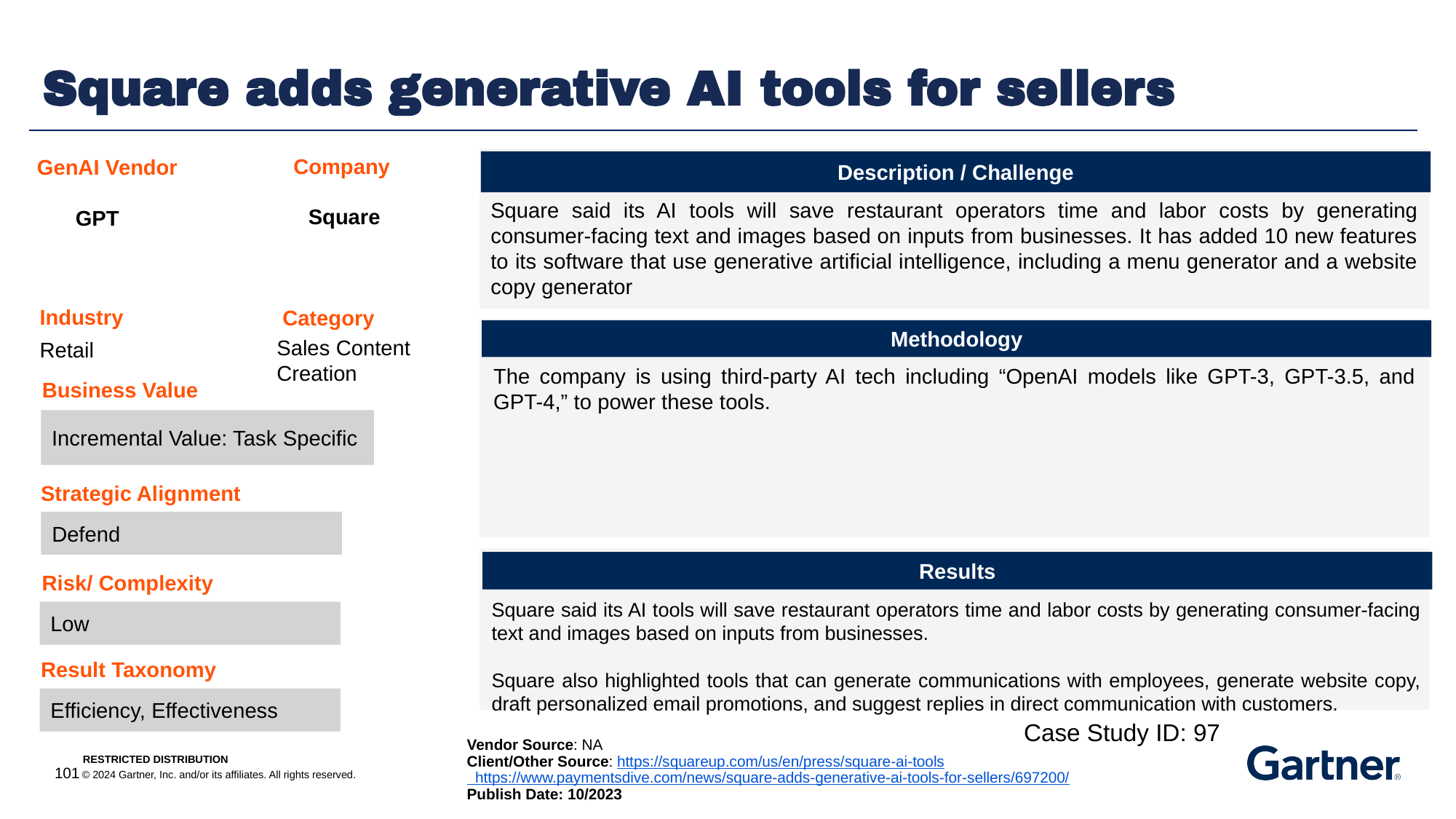

Square adds generative AI tools for sellers
Company
GenAI Vendor

Description / Challenge
Square said its AI tools will save restaurant operators time and labor costs by generating consumer-facing text and images based on inputs from businesses. It has added 10 new features to its software that use generative artificial intelligence, including a menu generator and a website copy generator
Square
GPT
Industry
Category

Methodology
Sales Content Creation
Retail
The company is using third-party AI tech including “OpenAI models like GPT-3, GPT-3.5, and GPT-4,” to power these tools.
Business Value
Incremental Value: Task Specific
Strategic Alignment
Defend

Results
Risk/ Complexity
Square said its AI tools will save restaurant operators time and labor costs by generating consumer-facing text and images based on inputs from businesses.

Square also highlighted tools that can generate communications with employees, generate website copy, draft personalized email promotions, and suggest replies in direct communication with customers.
Low
Result Taxonomy
Efficiency, Effectiveness
Case Study ID: 97
Vendor Source: NA
Client/Other Source: https://squareup.com/us/en/press/square-ai-tools
  https://www.paymentsdive.com/news/square-adds-generative-ai-tools-for-sellers/697200/
Publish Date: 10/2023